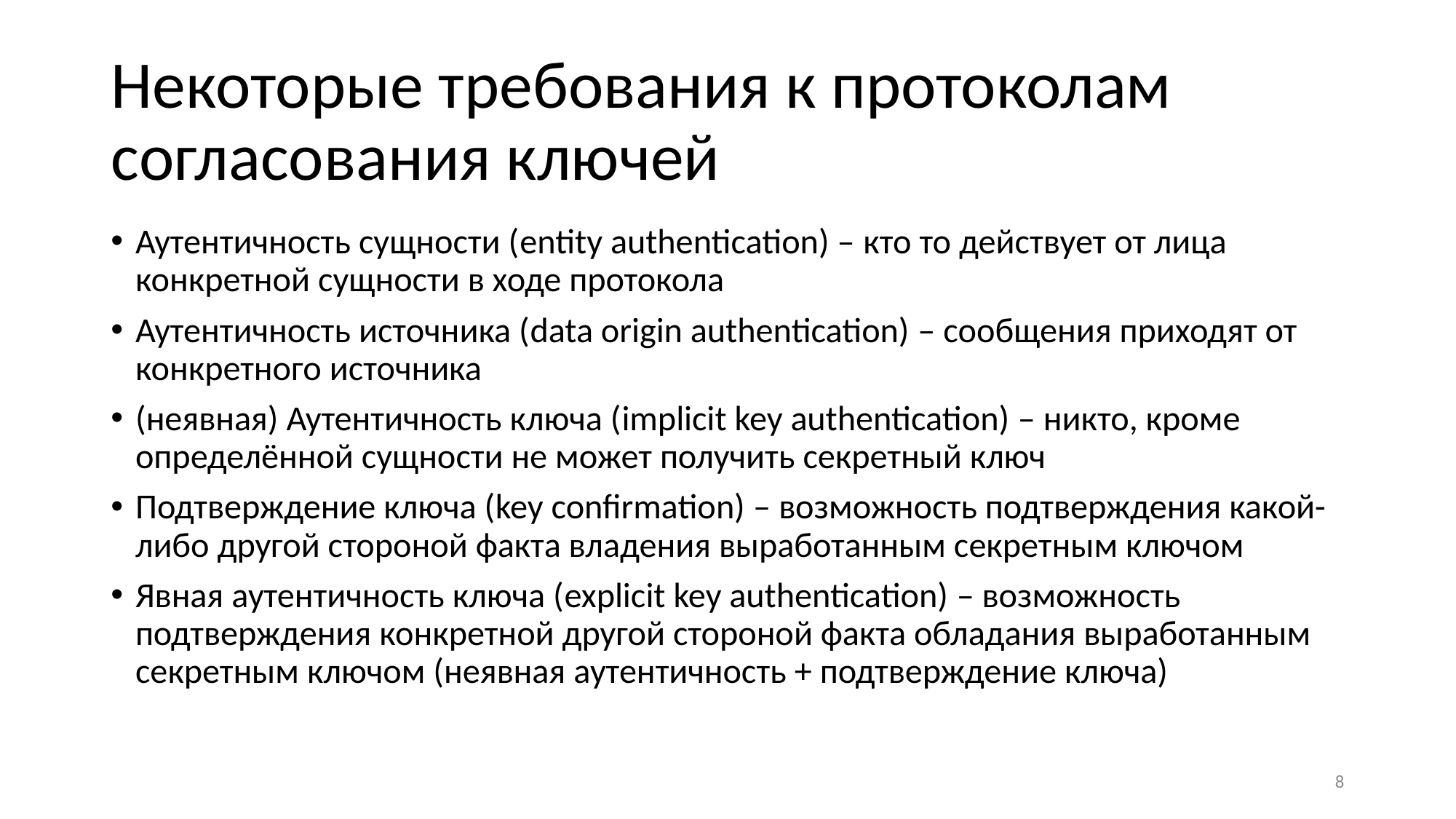

# Некоторые требования к протоколам согласования ключей
Аутентичность сущности (entity authentication) – кто то действует от лица конкретной сущности в ходе протокола
Аутентичность источника (data origin authentication) – сообщения приходят от конкретного источника
(неявная) Аутентичность ключа (implicit key authentication) – никто, кроме определённой сущности не может получить секретный ключ
Подтверждение ключа (key confirmation) – возможность подтверждения какой-либо другой стороной факта владения выработанным секретным ключом
Явная аутентичность ключа (explicit key authentication) – возможность подтверждения конкретной другой стороной факта обладания выработанным секретным ключом (неявная аутентичность + подтверждение ключа)
8